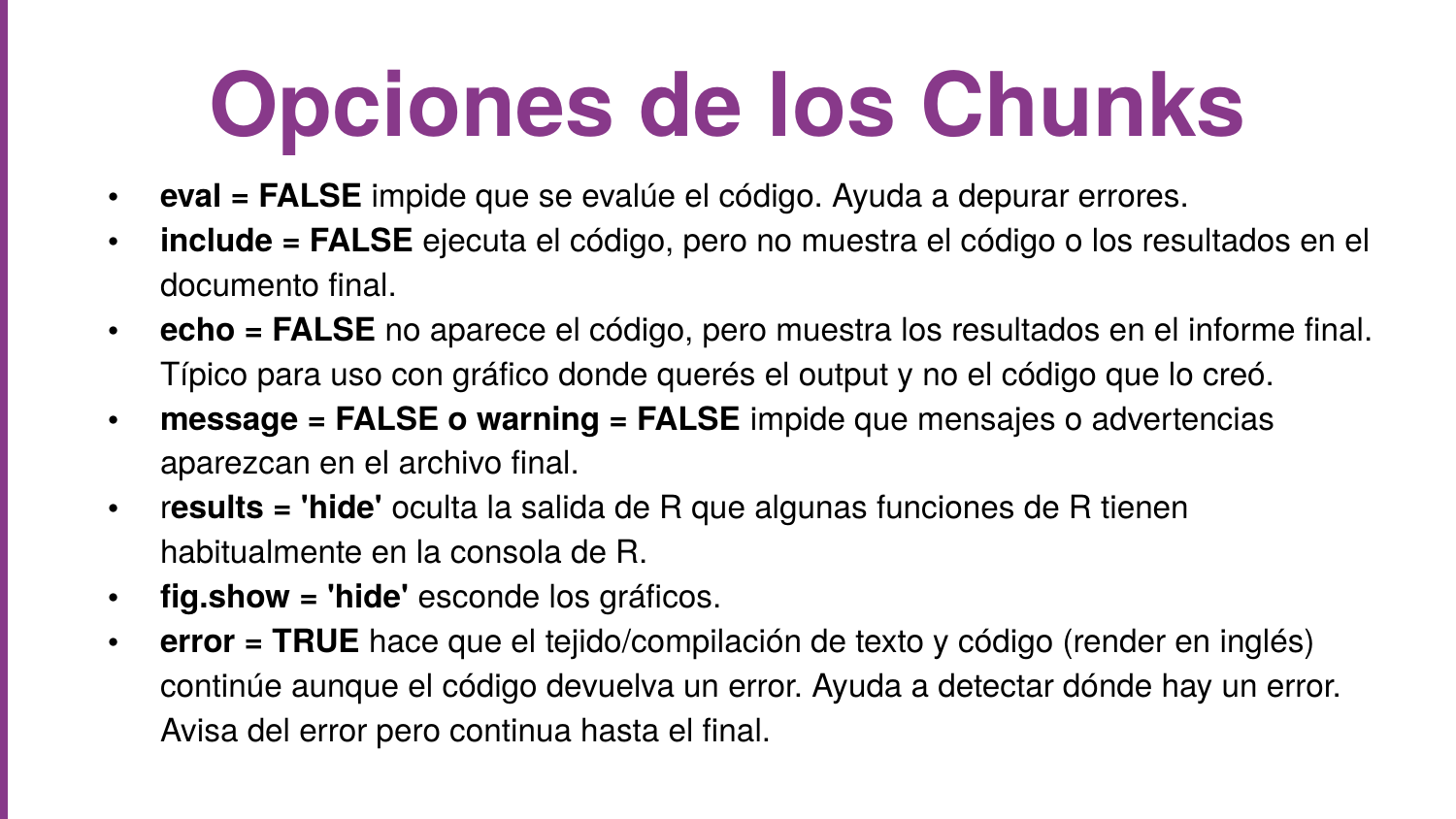

# Opciones de los Chunks
eval = FALSE impide que se evalúe el código. Ayuda a depurar errores.
include = FALSE ejecuta el código, pero no muestra el código o los resultados en el documento final.
echo = FALSE no aparece el código, pero muestra los resultados en el informe final. Típico para uso con gráfico donde querés el output y no el código que lo creó.
message = FALSE o warning = FALSE impide que mensajes o advertencias aparezcan en el archivo final.
results = 'hide' oculta la salida de R que algunas funciones de R tienen habitualmente en la consola de R.
fig.show = 'hide' esconde los gráficos.
error = TRUE hace que el tejido/compilación de texto y código (render en inglés) continúe aunque el código devuelva un error. Ayuda a detectar dónde hay un error. Avisa del error pero continua hasta el final.